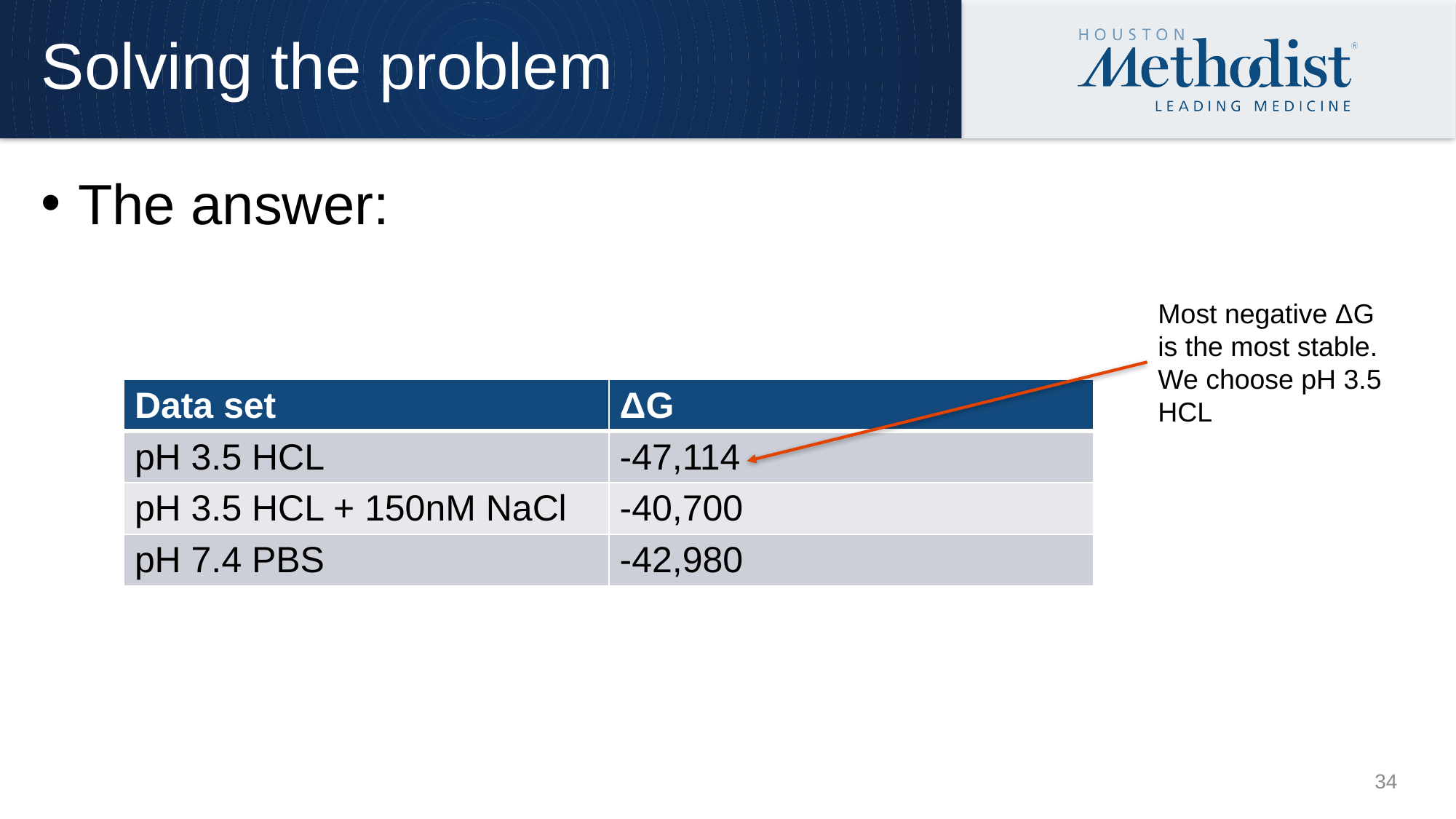

# Solving the problem
The answer:
Most negative ΔG is the most stable. We choose pH 3.5 HCL
| Data set | ΔG |
| --- | --- |
| pH 3.5 HCL | -47,114 |
| pH 3.5 HCL + 150nM NaCl | -40,700 |
| pH 7.4 PBS | -42,980 |
34